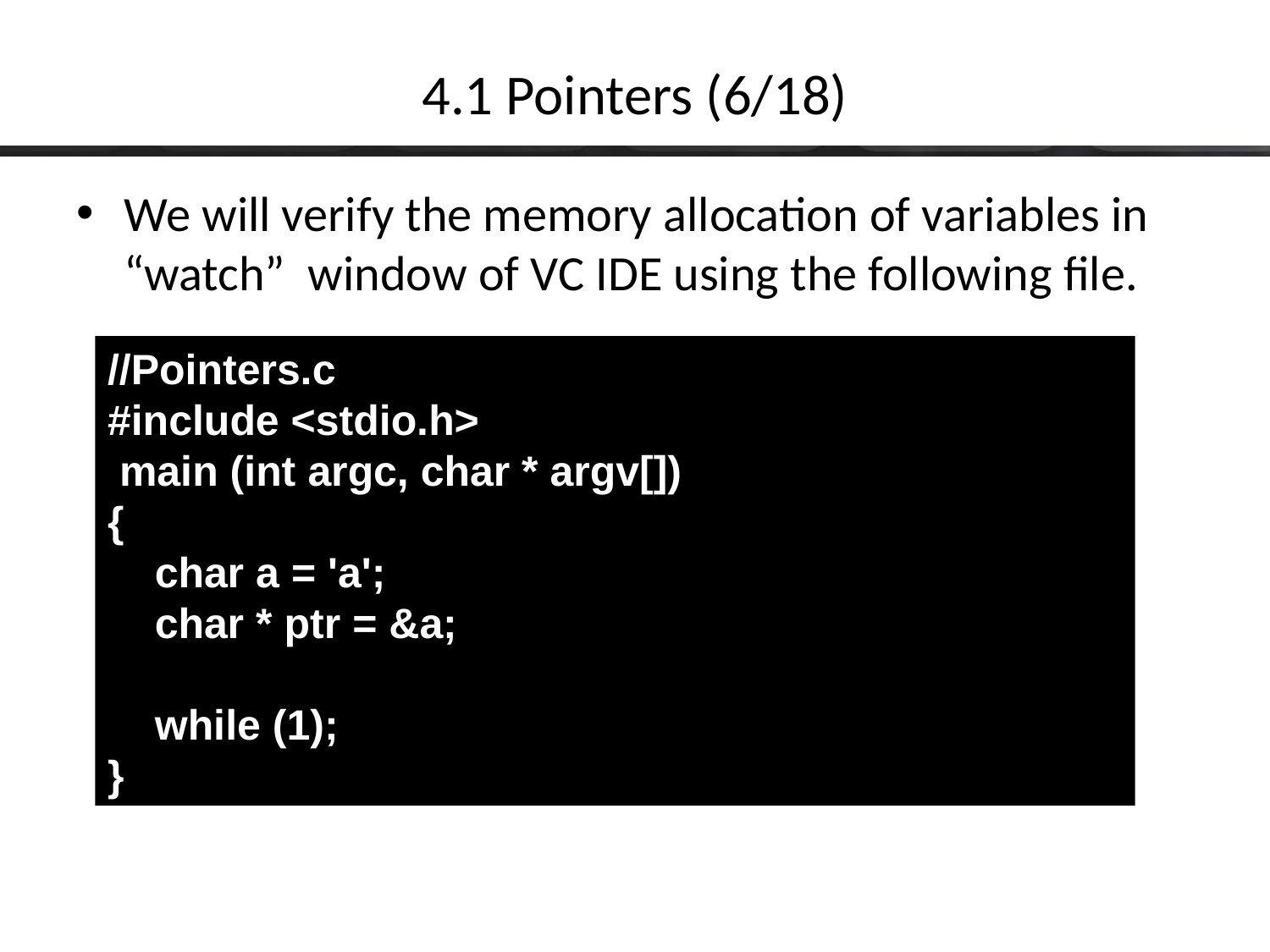

# 4.1 Pointers (6/18)
We will verify the memory allocation of variables in “watch”  window of VC IDE using the following file.
//Pointers.c
#include <stdio.h>
 main (int argc, char * argv[])
{
    char a = 'a';
    char * ptr = &a;

    while (1);
}
15